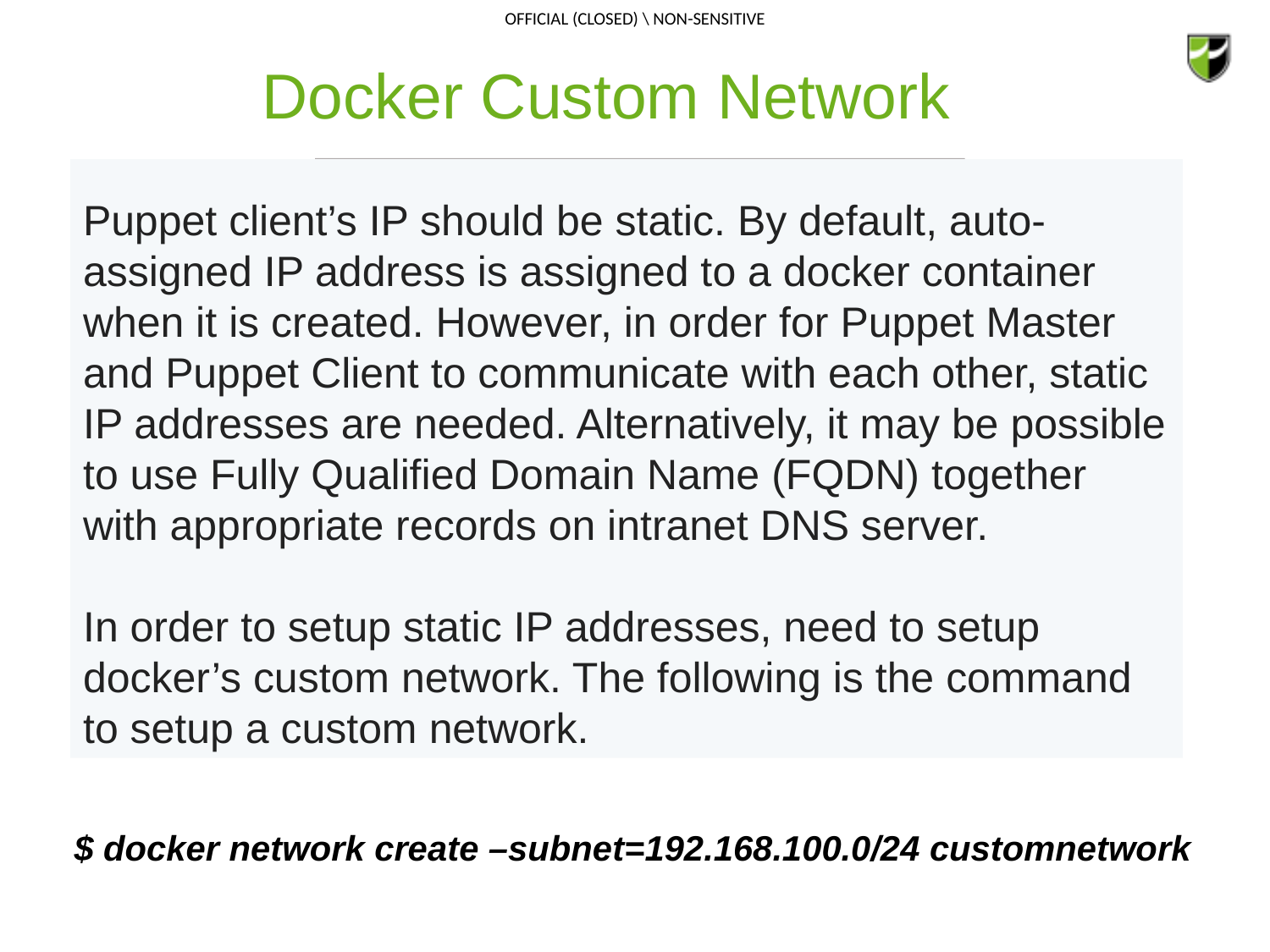

# Docker Custom Network
Puppet client’s IP should be static. By default, auto-assigned IP address is assigned to a docker container when it is created. However, in order for Puppet Master and Puppet Client to communicate with each other, static IP addresses are needed. Alternatively, it may be possible to use Fully Qualified Domain Name (FQDN) together with appropriate records on intranet DNS server.

In order to setup static IP addresses, need to setup docker’s custom network. The following is the command to setup a custom network.

$ docker network create –subnet=192.168.100.0/24 customnetwork